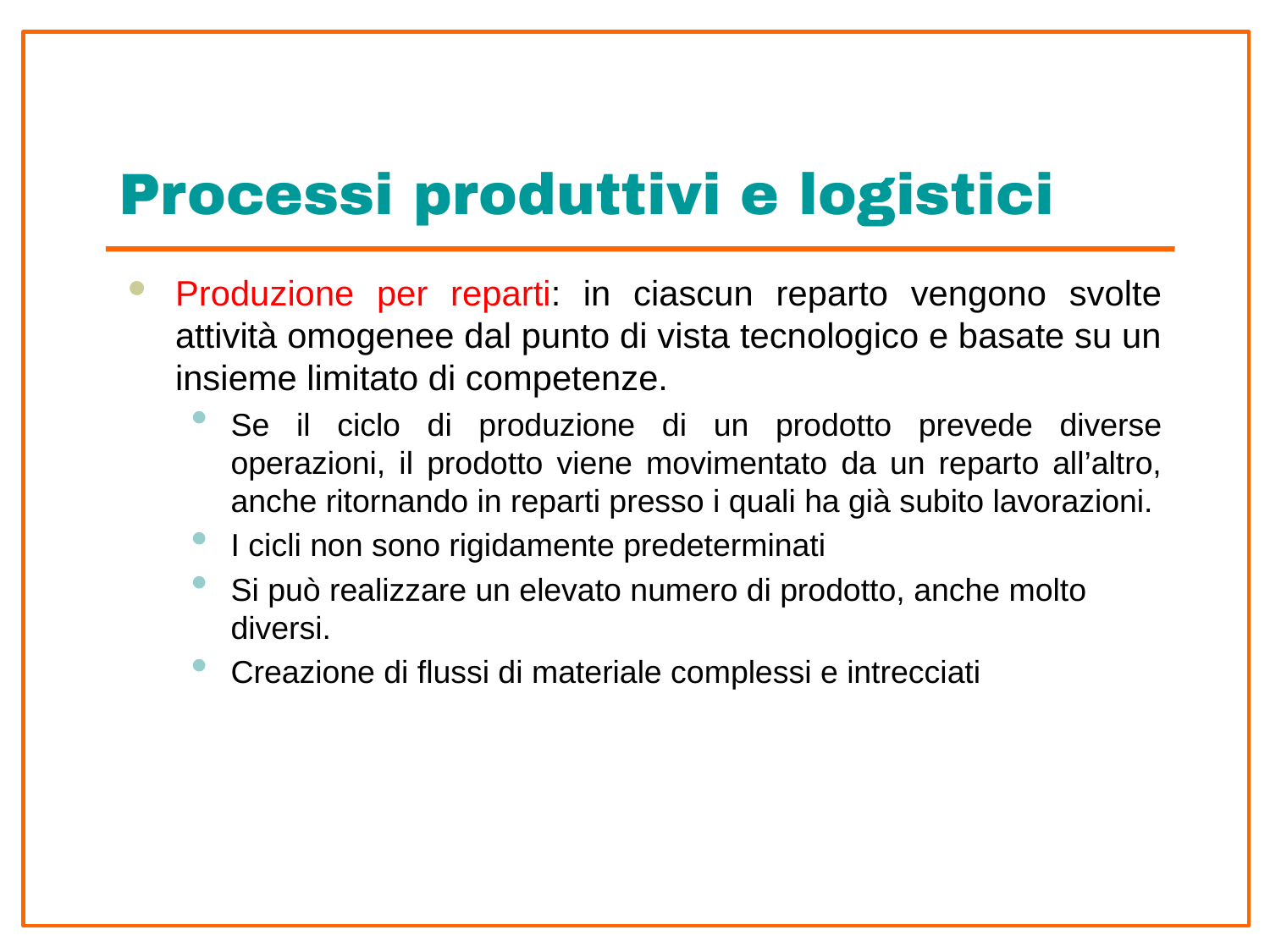

# Processi produttivi e logistici
Produzione per reparti: in ciascun reparto vengono svolte attività omogenee dal punto di vista tecnologico e basate su un insieme limitato di competenze.
Se il ciclo di produzione di un prodotto prevede diverse operazioni, il prodotto viene movimentato da un reparto all’altro, anche ritornando in reparti presso i quali ha già subito lavorazioni.
I cicli non sono rigidamente predeterminati
Si può realizzare un elevato numero di prodotto, anche molto diversi.
Creazione di flussi di materiale complessi e intrecciati